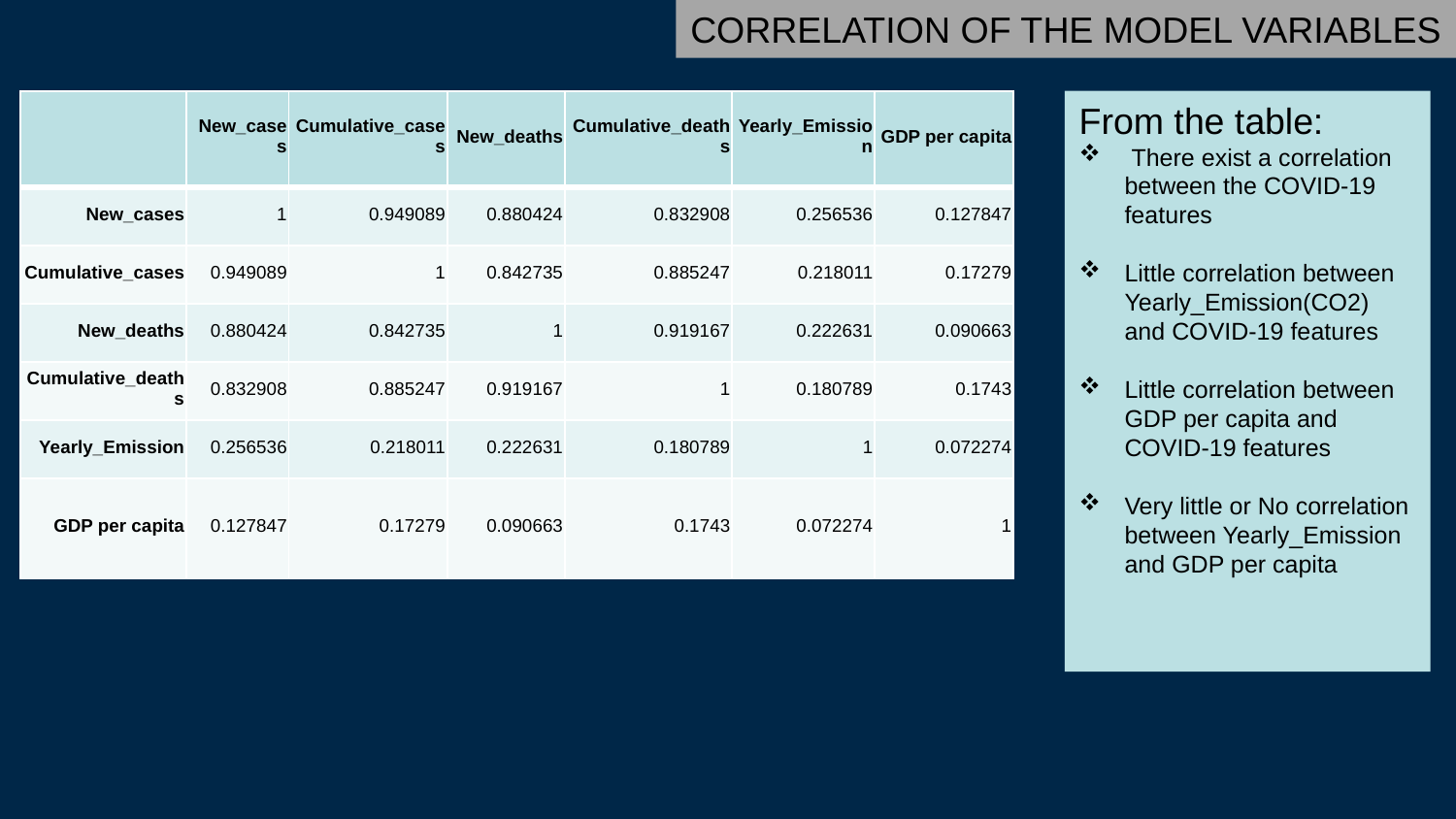

CORRELATION OF THE MODEL VARIABLES
|  | New\_cases | Cumulative\_cases | New\_deaths | Cumulative\_deaths | Yearly\_Emission | GDP per capita |
| --- | --- | --- | --- | --- | --- | --- |
| New\_cases | 1 | 0.949089 | 0.880424 | 0.832908 | 0.256536 | 0.127847 |
| Cumulative\_cases | 0.949089 | 1 | 0.842735 | 0.885247 | 0.218011 | 0.17279 |
| New\_deaths | 0.880424 | 0.842735 | 1 | 0.919167 | 0.222631 | 0.090663 |
| Cumulative\_deaths | 0.832908 | 0.885247 | 0.919167 | 1 | 0.180789 | 0.1743 |
| Yearly\_Emission | 0.256536 | 0.218011 | 0.222631 | 0.180789 | 1 | 0.072274 |
| GDP per capita | 0.127847 | 0.17279 | 0.090663 | 0.1743 | 0.072274 | 1 |
From the table:
 There exist a correlation between the COVID-19 features

Little correlation between Yearly_Emission(CO2) and COVID-19 features

Little correlation between GDP per capita and COVID-19 features

Very little or No correlation between Yearly_Emission and GDP per capita